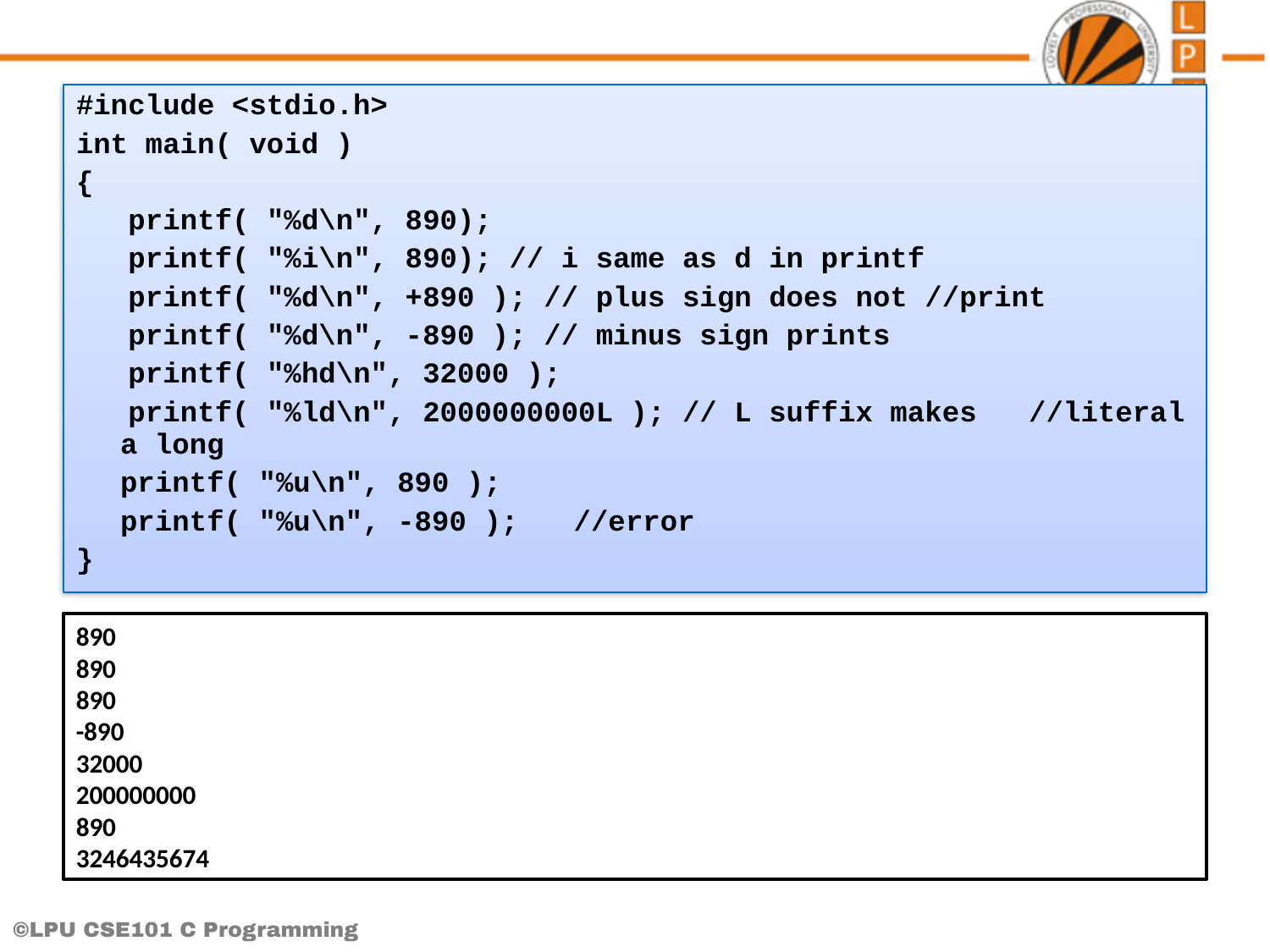

#include <stdio.h>
int main( void )
{
   printf( "%d\n", 890);
   printf( "%i\n", 890); // i same as d in printf
   printf( "%d\n", +890 ); // plus sign does not //print
   printf( "%d\n", -890 ); // minus sign prints
   printf( "%hd\n", 32000 );
   printf( "%ld\n", 2000000000L ); // L suffix makes   //literal a long
	printf( "%u\n", 890 );
	printf( "%u\n", -890 );	//error
}
890
890
890
-890
32000
200000000
890
3246435674